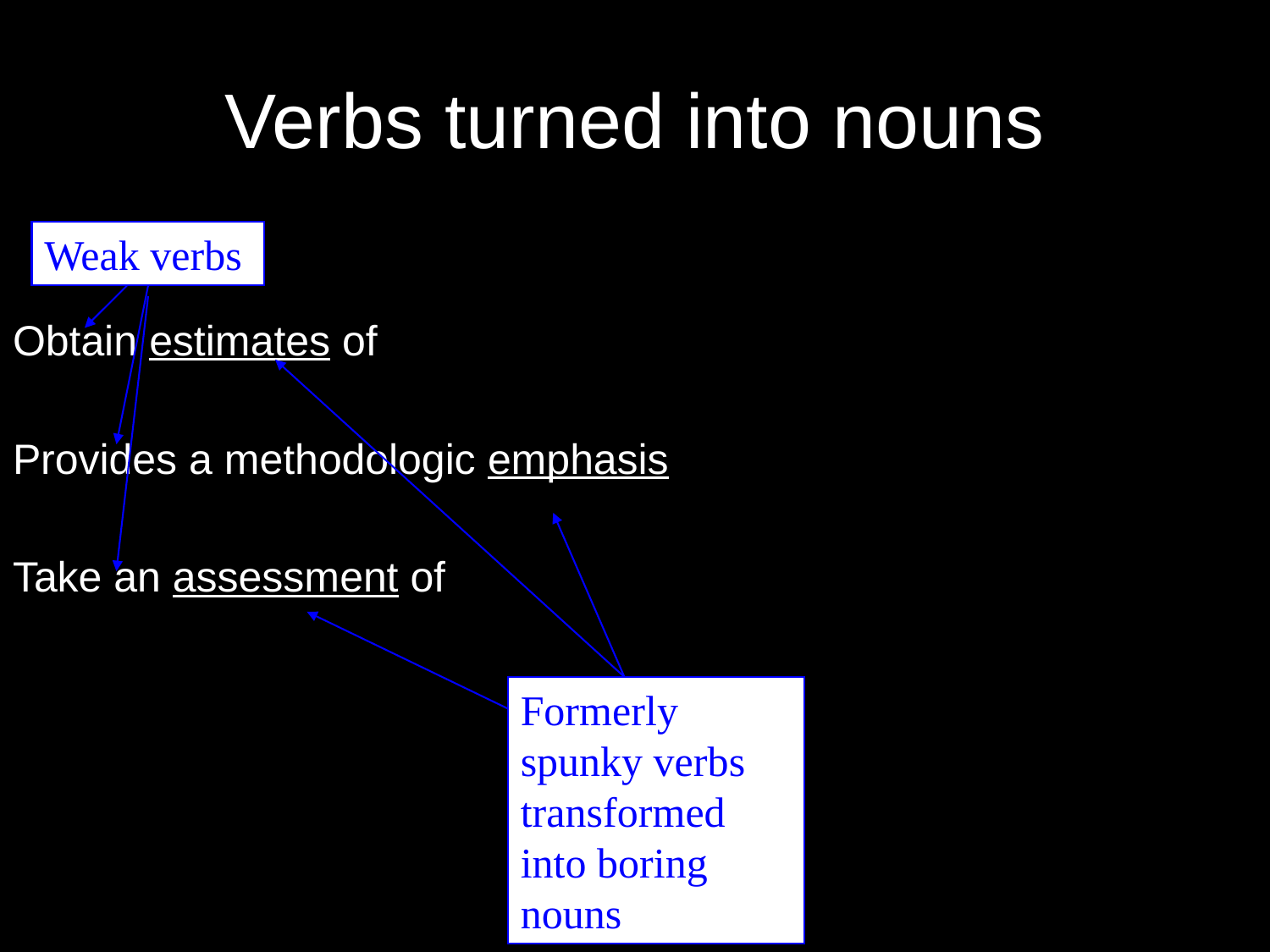

# Verbs turned into nouns
Weak verbs

Obtain estimates of

Provides a methodologic emphasis

Take an assessment of

Formerly spunky verbs transformed into boring nouns